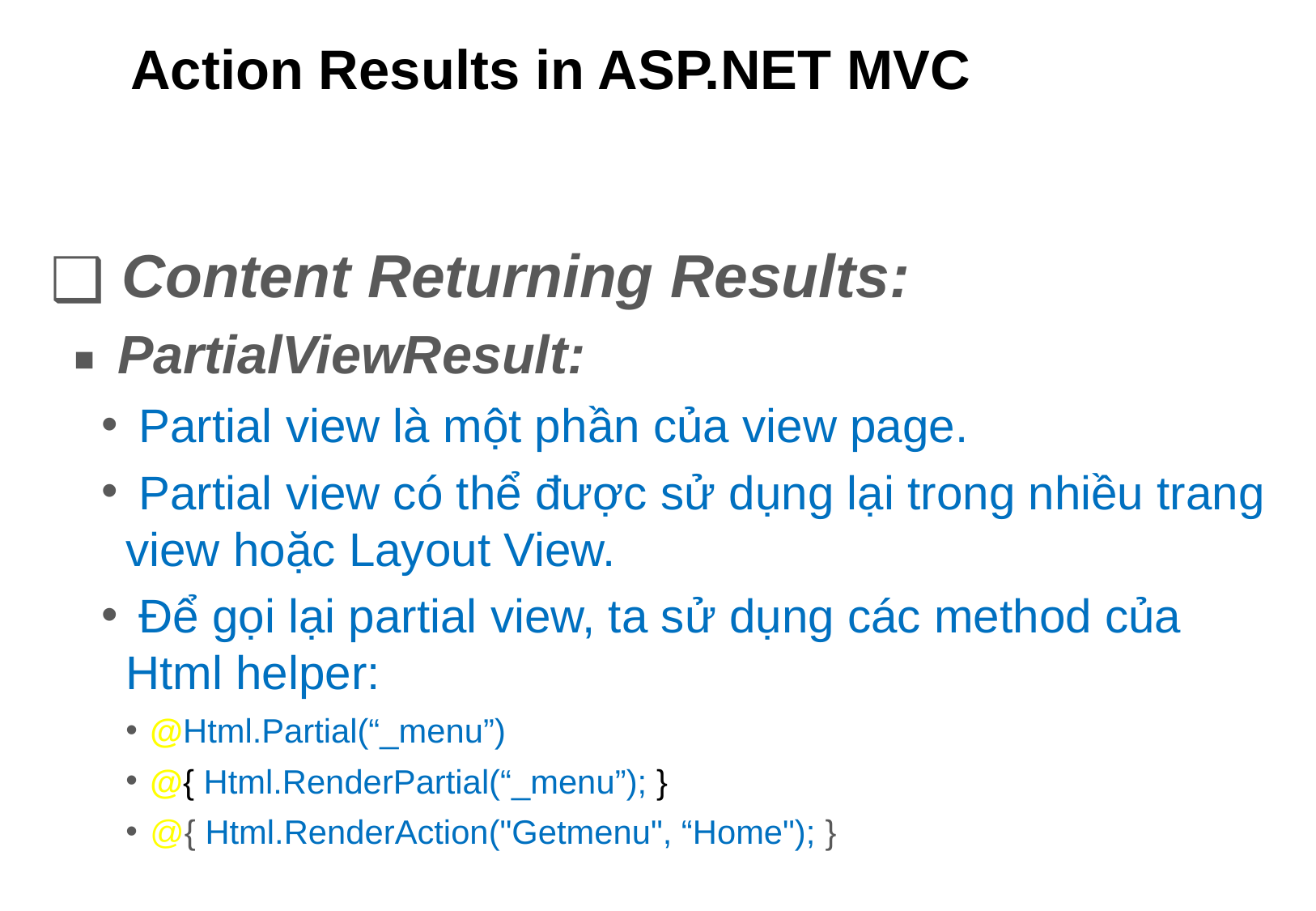

# Action Results in ASP.NET MVC
 Content Returning Results:
 PartialViewResult:
 Partial view là một phần của view page.
 Partial view có thể được sử dụng lại trong nhiều trang view hoặc Layout View.
 Để gọi lại partial view, ta sử dụng các method của Html helper:
@Html.Partial(“_menu”)
@{ Html.RenderPartial(“_menu”); }
@{ Html.RenderAction("Getmenu", “Home"); }